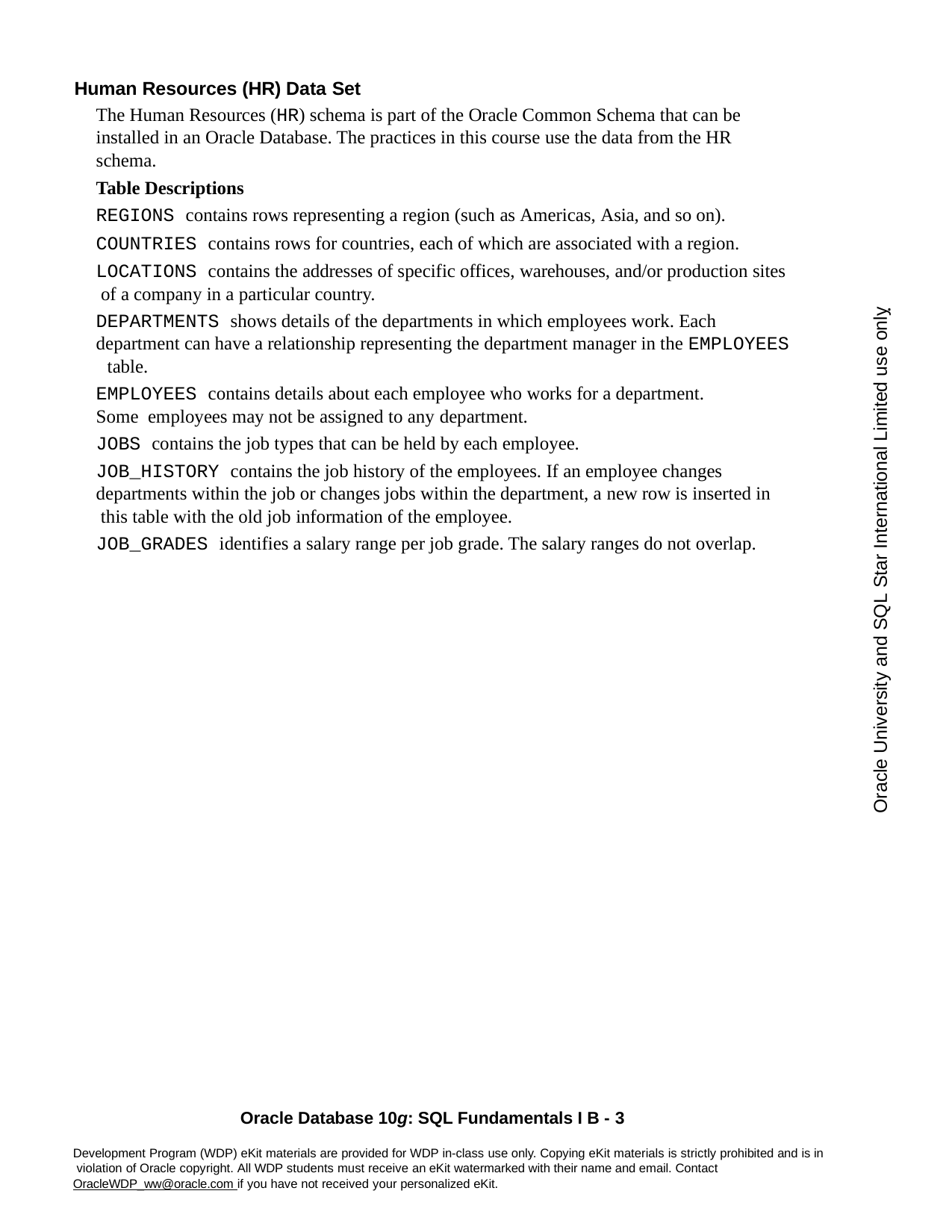

Human Resources (HR) Data Set
The Human Resources (HR) schema is part of the Oracle Common Schema that can be  installed in an Oracle Database. The practices in this course use the data from the HR  schema.
Table Descriptions
REGIONS contains rows representing a region (such as Americas, Asia, and so on).
COUNTRIES contains rows for countries, each of which are associated with a region.
LOCATIONS contains the addresses of specific offices, warehouses, and/or production sites  of a company in a particular country.
DEPARTMENTS shows details of the departments in which employees work. Each  department can have a relationship representing the department manager in the EMPLOYEES  table.
EMPLOYEES contains details about each employee who works for a department. Some  employees may not be assigned to any department.
JOBS contains the job types that can be held by each employee.
JOB_HISTORY contains the job history of the employees. If an employee changes  departments within the job or changes jobs within the department, a new row is inserted in  this table with the old job information of the employee.
JOB_GRADES identifies a salary range per job grade. The salary ranges do not overlap.
Oracle University and SQL Star International Limited use onlyฺ

Oracle Database 10g: SQL Fundamentals I B - 3
Development Program (WDP) eKit materials are provided for WDP in-class use only. Copying eKit materials is strictly prohibited and is in  violation of Oracle copyright. All WDP students must receive an eKit watermarked with their name and email. Contact  OracleWDP_ww@oracle.com if you have not received your personalized eKit.